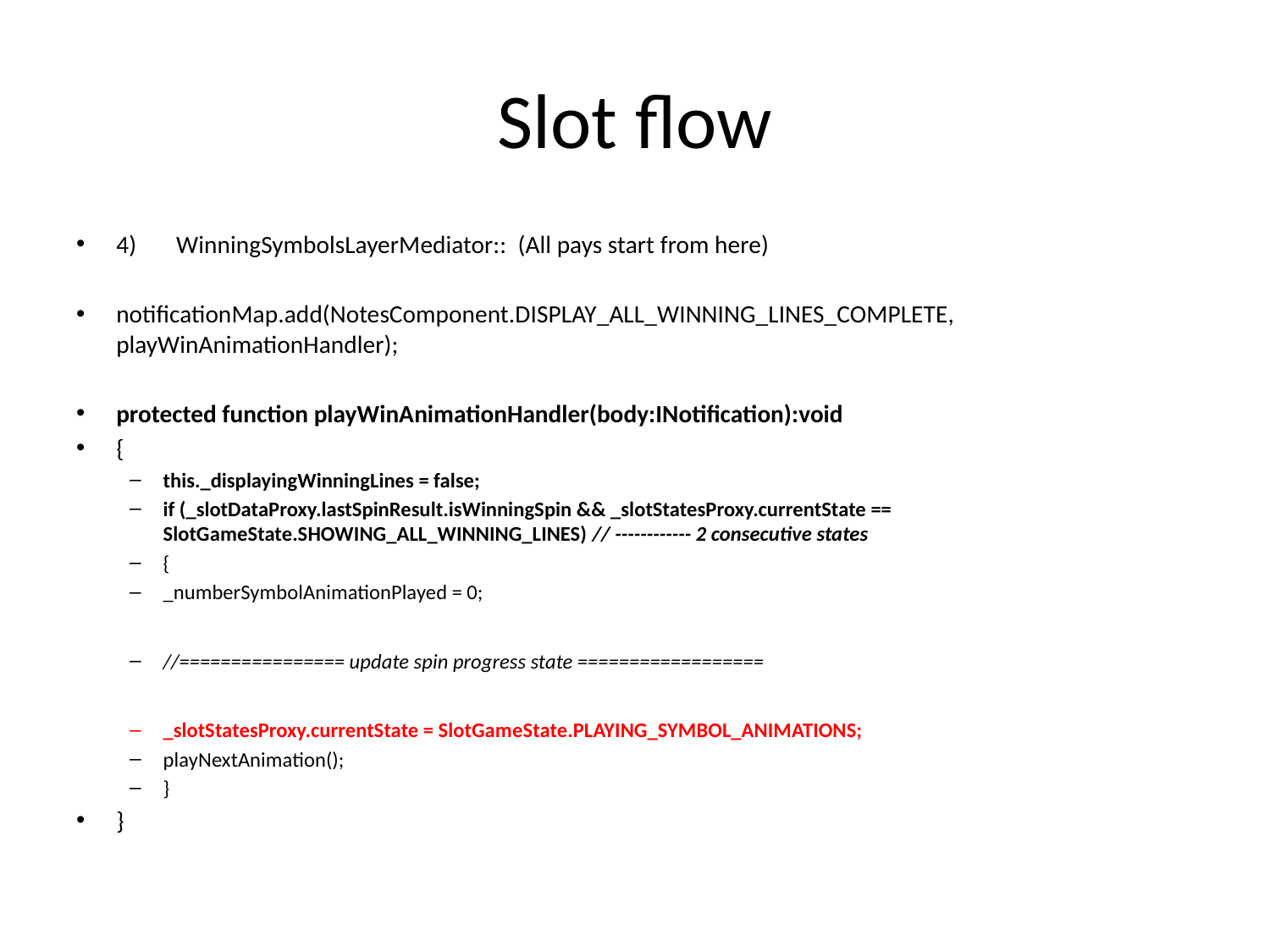

# Slot flow
4)       WinningSymbolsLayerMediator::  (All pays start from here)

notificationMap.add(NotesComponent.DISPLAY_ALL_WINNING_LINES_COMPLETE, playWinAnimationHandler);

protected function playWinAnimationHandler(body:INotification):void
{
this._displayingWinningLines = false;
if (_slotDataProxy.lastSpinResult.isWinningSpin && _slotStatesProxy.currentState == SlotGameState.SHOWING_ALL_WINNING_LINES) // ------------ 2 consecutive states
{
_numberSymbolAnimationPlayed = 0;

//================ update spin progress state ==================

_slotStatesProxy.currentState = SlotGameState.PLAYING_SYMBOL_ANIMATIONS;
playNextAnimation();
}
}